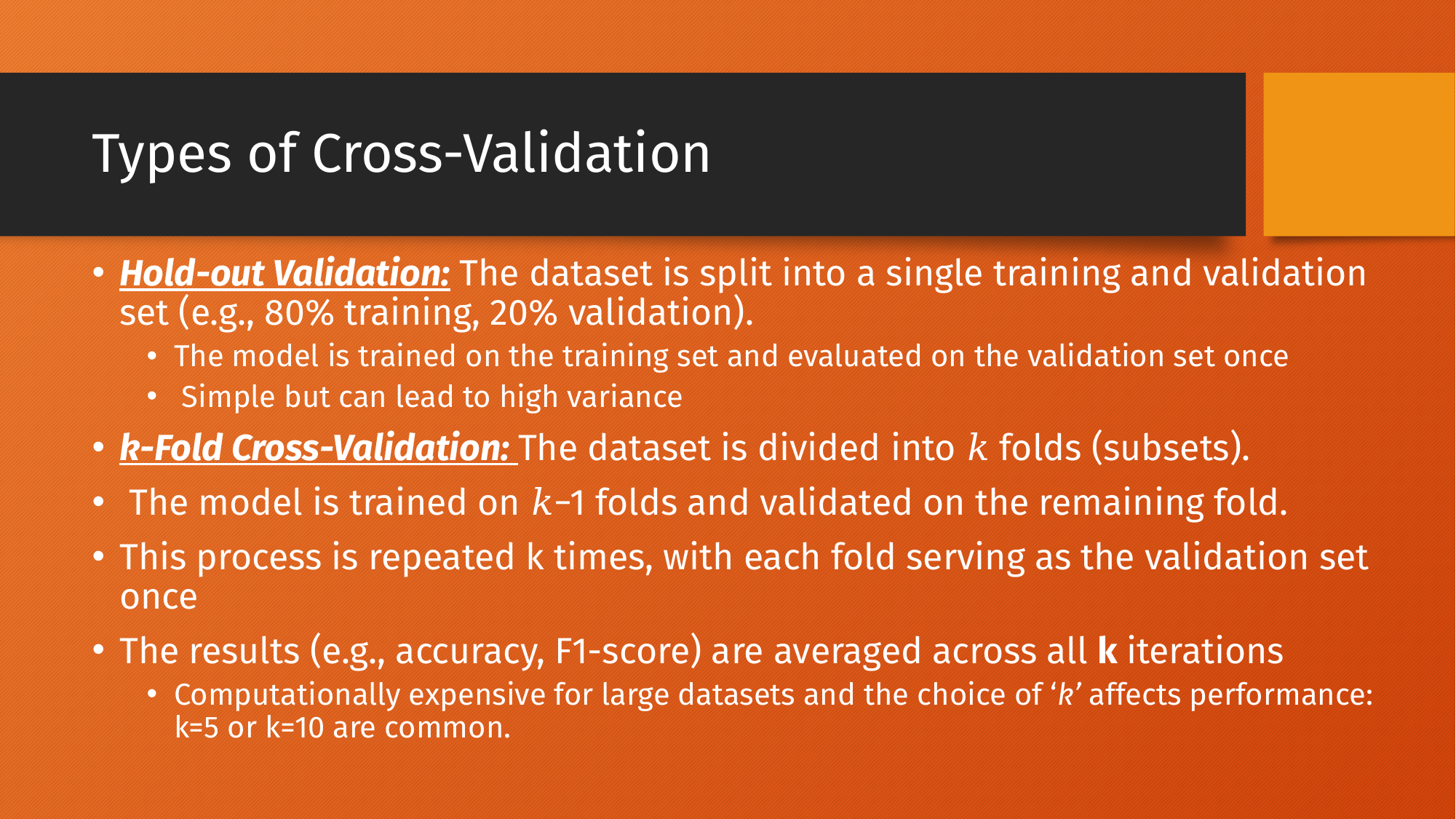

# Types of Cross-Validation
Hold-out Validation: The dataset is split into a single training and validation set (e.g., 80% training, 20% validation).
The model is trained on the training set and evaluated on the validation set once
 Simple but can lead to high variance
k-Fold Cross-Validation: The dataset is divided into 𝑘 folds (subsets).
 The model is trained on 𝑘−1 folds and validated on the remaining fold.
This process is repeated k times, with each fold serving as the validation set once
The results (e.g., accuracy, F1-score) are averaged across all k iterations
Computationally expensive for large datasets and the choice of ‘k’ affects performance: k=5 or k=10 are common.